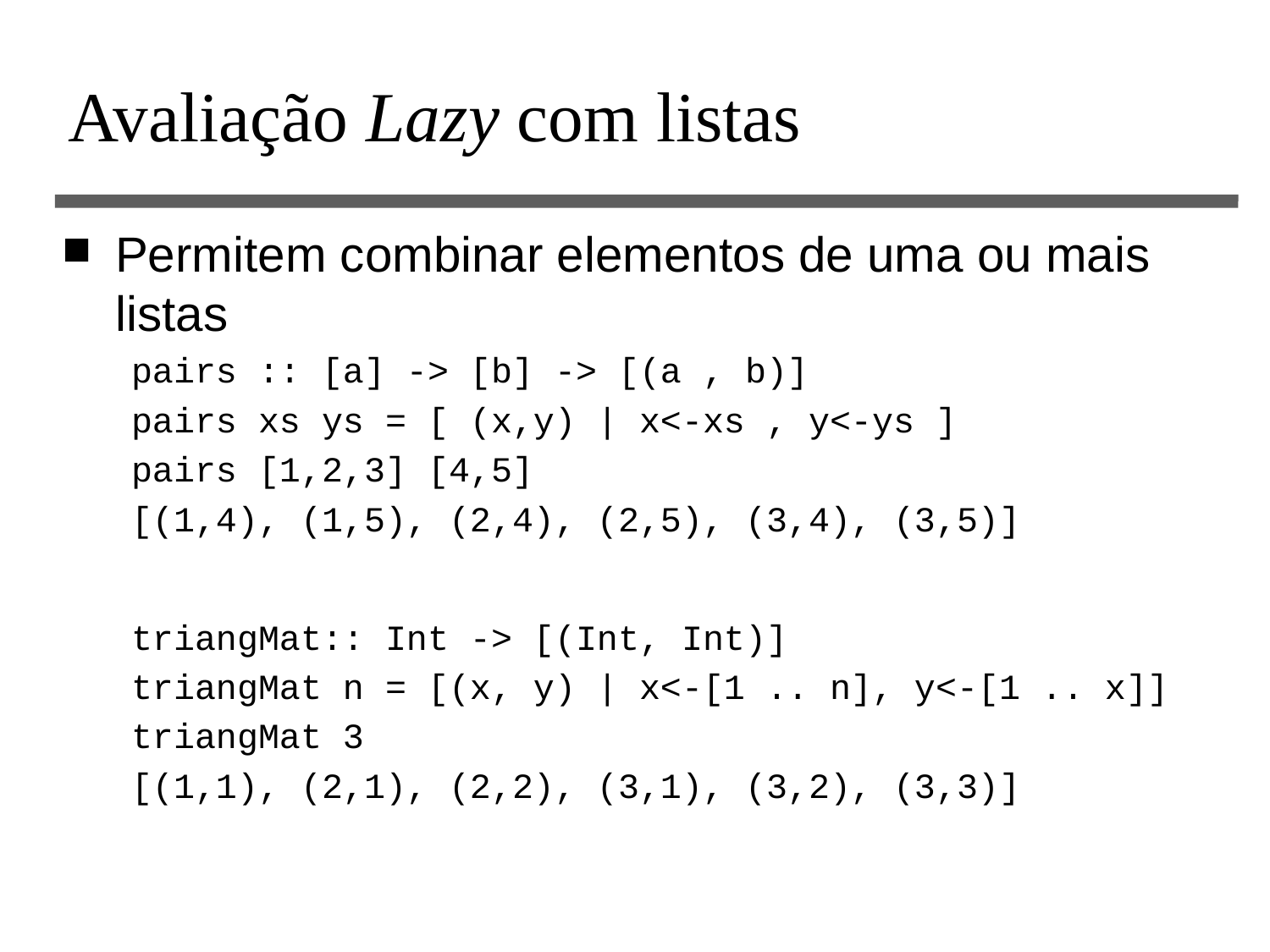

# Avaliação Lazy com listas
Permitem combinar elementos de uma ou mais listas
pairs :: [a] -> [b] -> [(a , b)]
pairs xs ys = [ (x,y) | x<-xs , y<-ys ]
pairs [1,2,3] [4,5]
[(1,4), (1,5), (2,4), (2,5), (3,4), (3,5)]

triangMat:: Int -> [(Int, Int)]
triangMat n = [(x, y) | x<-[1 .. n], y<-[1 .. x]]
triangMat 3
[(1,1), (2,1), (2,2), (3,1), (3,2), (3,3)]